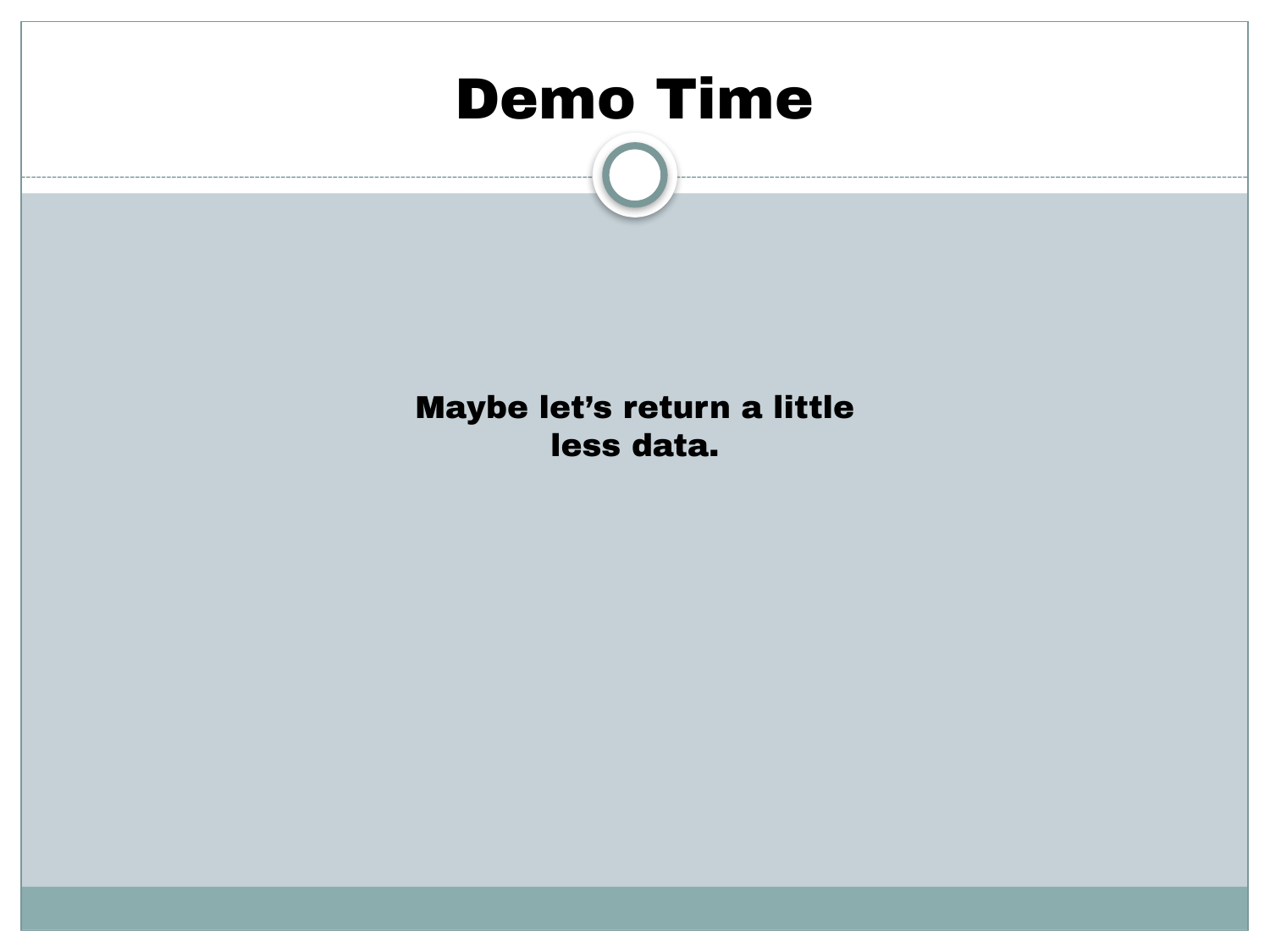

# Demo Time
Maybe let’s return a little less data.